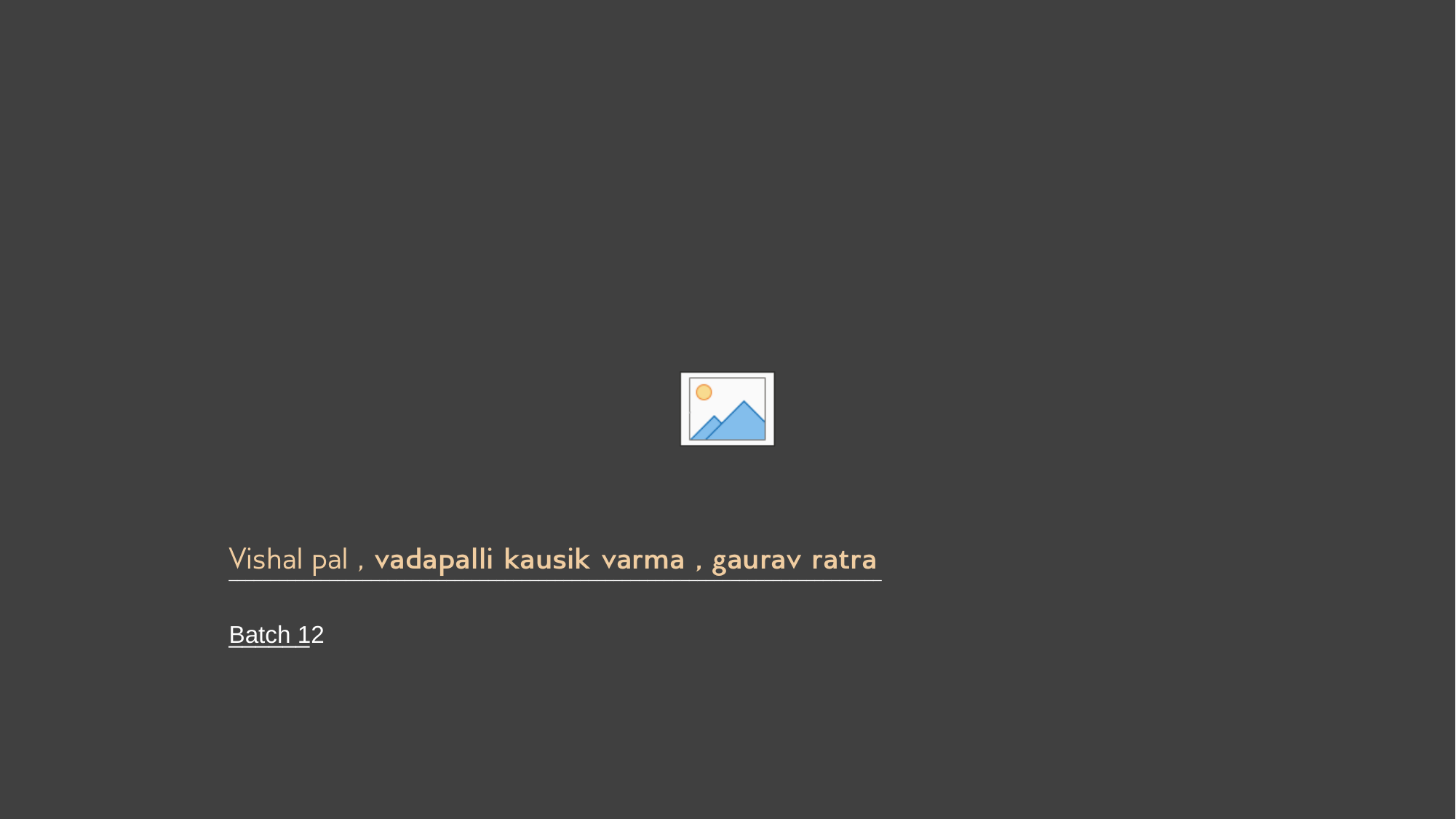

.
#
Vishal pal , vadapalli kausik varma , gaurav ratra
______________________________________________________________________________
Batch 12
______